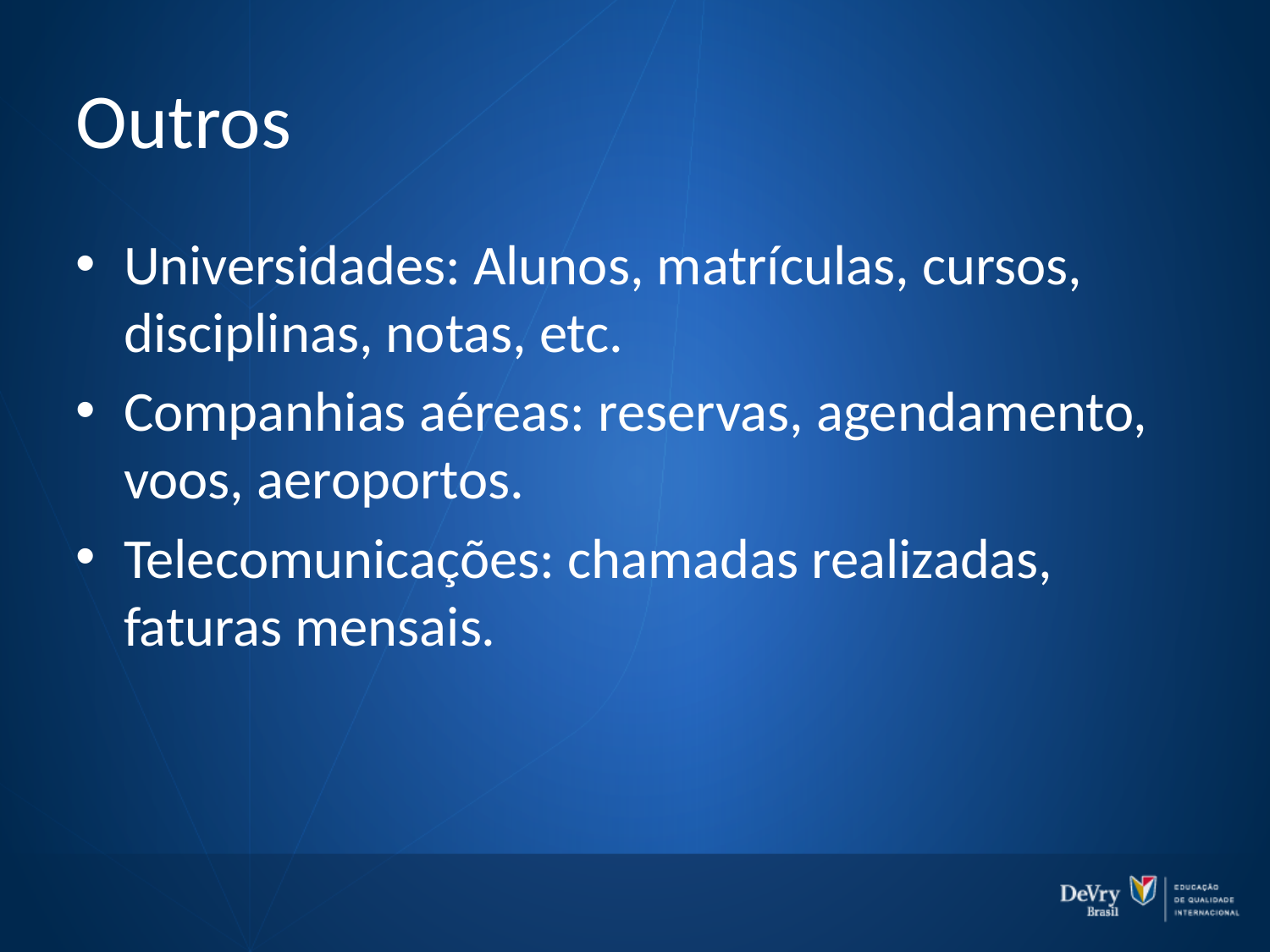

# Outros
Universidades: Alunos, matrículas, cursos, disciplinas, notas, etc.
Companhias aéreas: reservas, agendamento, voos, aeroportos.
Telecomunicações: chamadas realizadas, faturas mensais.